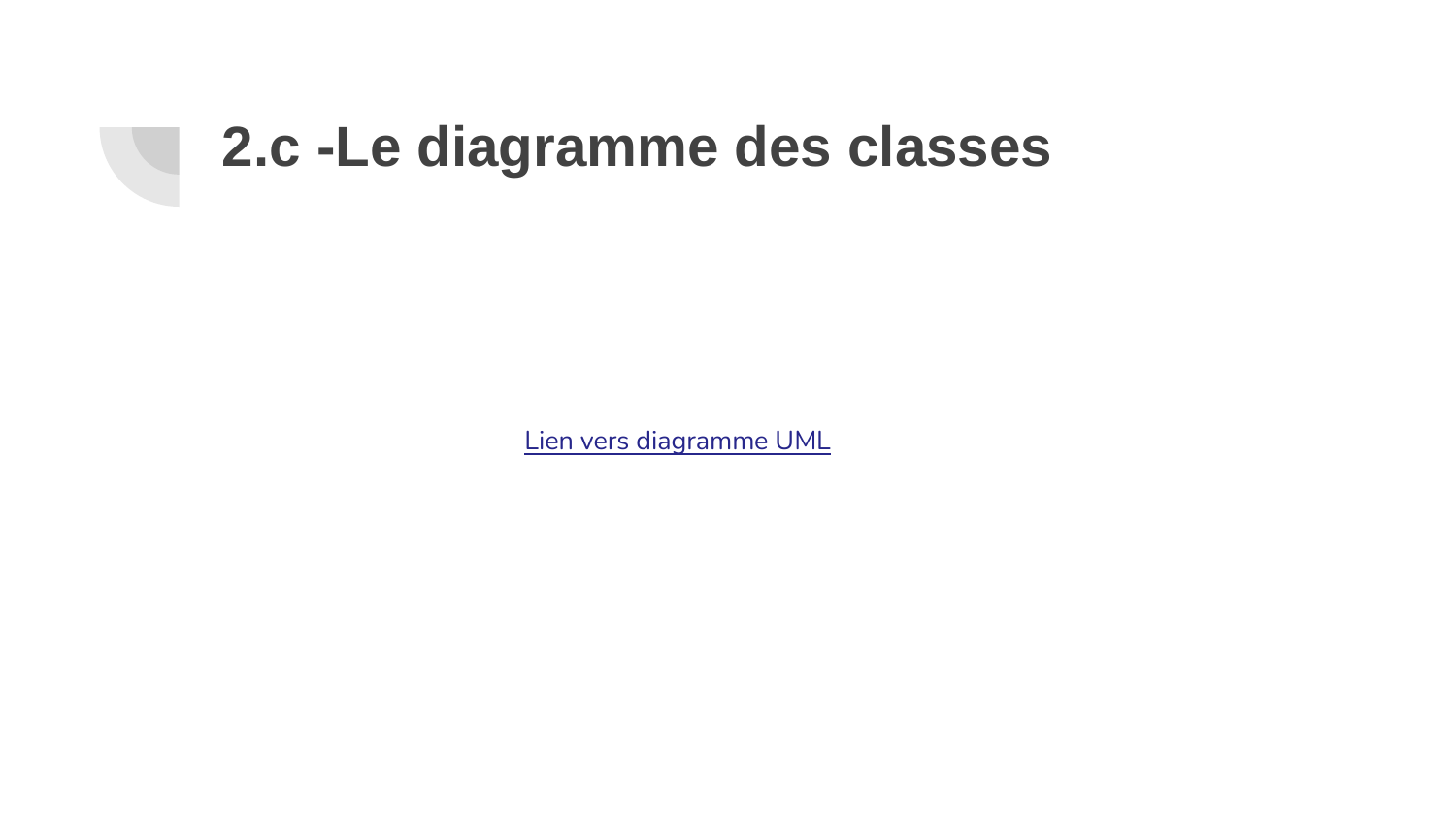

# 2.c -Le diagramme des classes
Lien vers diagramme UML